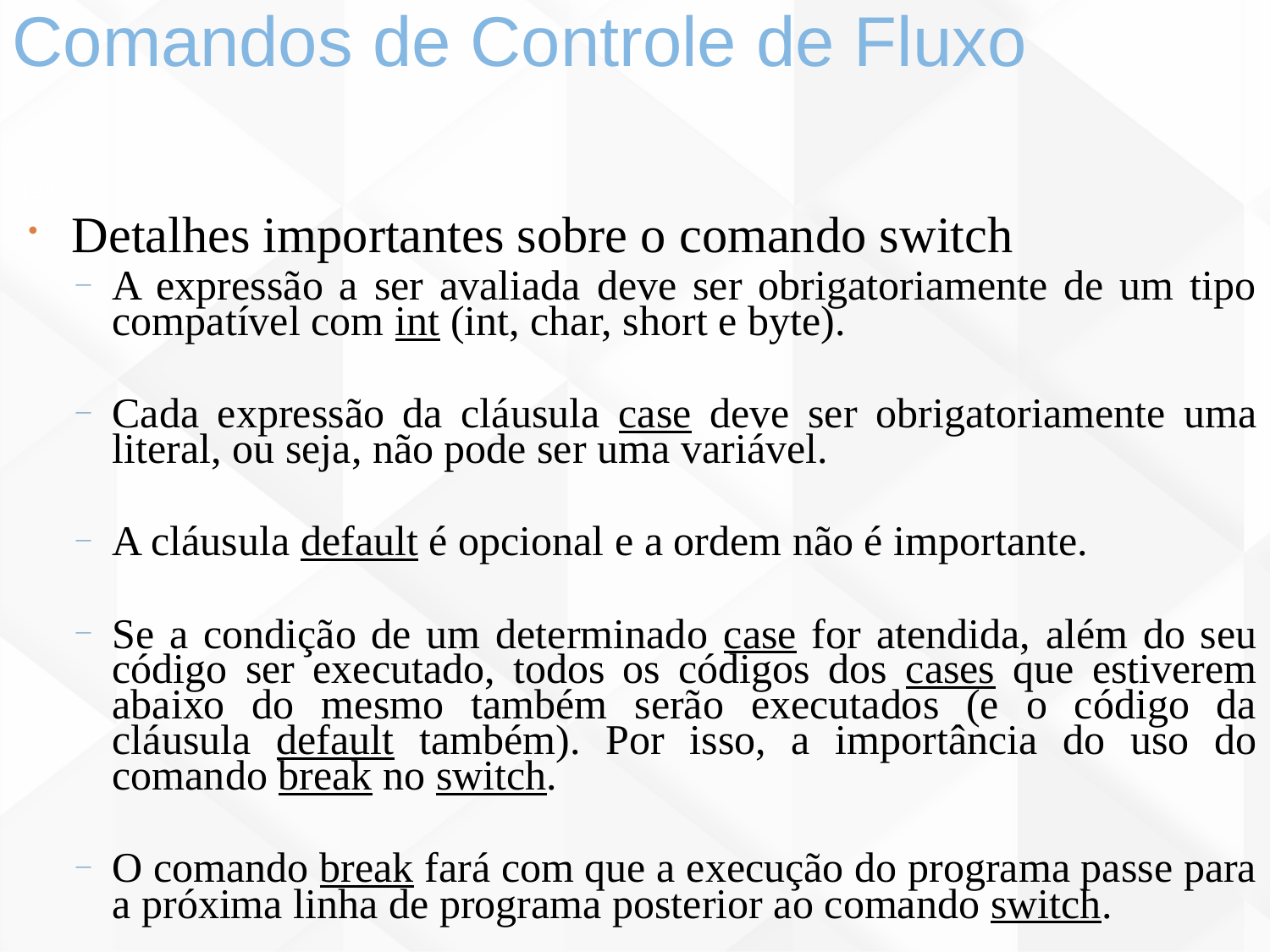

Comandos de Controle de Fluxo
128
Detalhes importantes sobre o comando switch
A expressão a ser avaliada deve ser obrigatoriamente de um tipo compatível com int (int, char, short e byte).

Cada expressão da cláusula case deve ser obrigatoriamente uma literal, ou seja, não pode ser uma variável.

A cláusula default é opcional e a ordem não é importante.

Se a condição de um determinado case for atendida, além do seu código ser executado, todos os códigos dos cases que estiverem abaixo do mesmo também serão executados (e o código da cláusula default também). Por isso, a importância do uso do comando break no switch.

O comando break fará com que a execução do programa passe para a próxima linha de programa posterior ao comando switch.